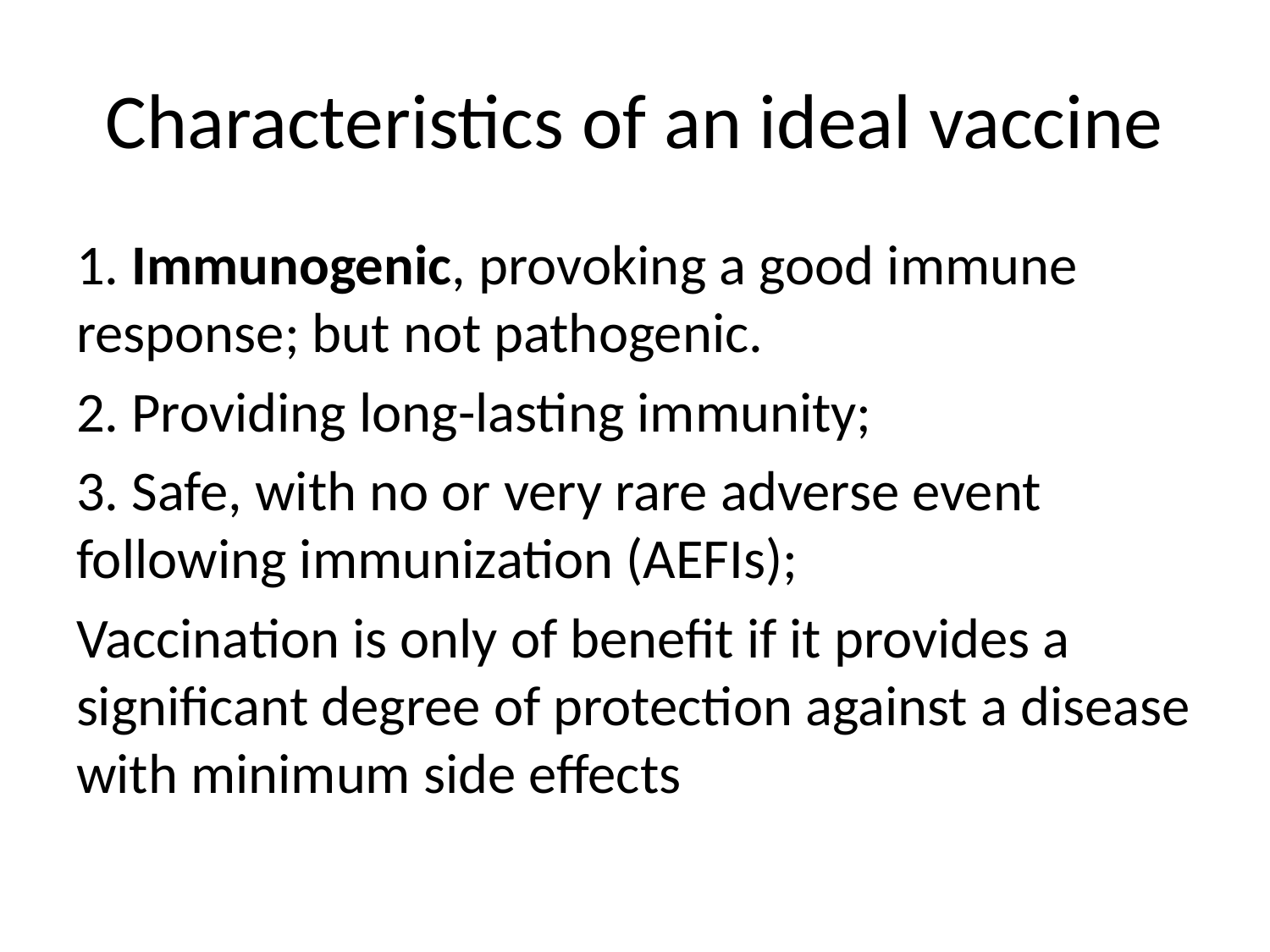

# Characteristics of an ideal vaccine
1. Immunogenic, provoking a good immune response; but not pathogenic.
2. Providing long-lasting immunity;
3. Safe, with no or very rare adverse event following immunization (AEFIs);
Vaccination is only of benefit if it provides a significant degree of protection against a disease with minimum side effects